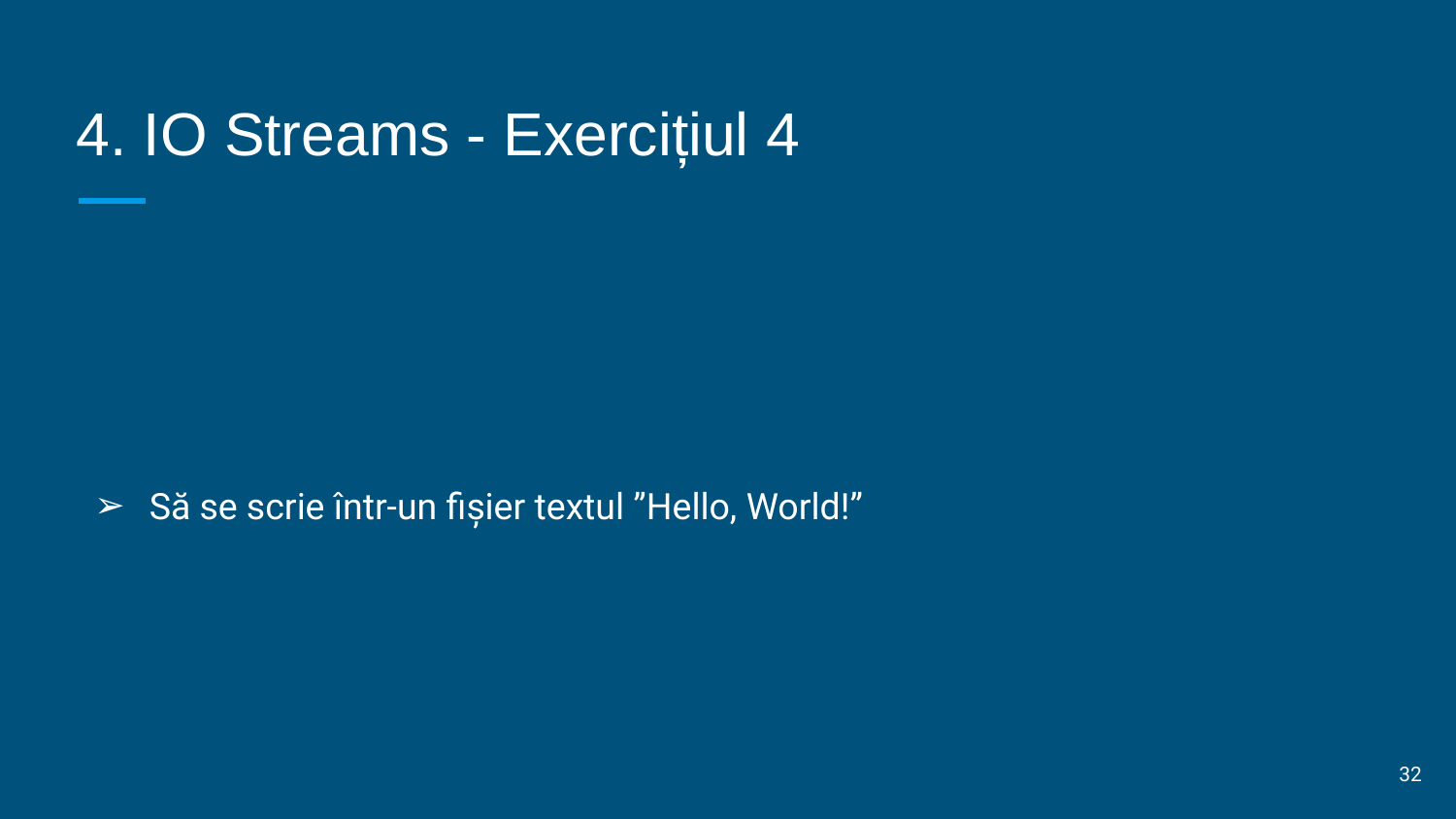

# 4. IO Streams - Exercițiul 4
Să se scrie într-un fișier textul ”Hello, World!”
32